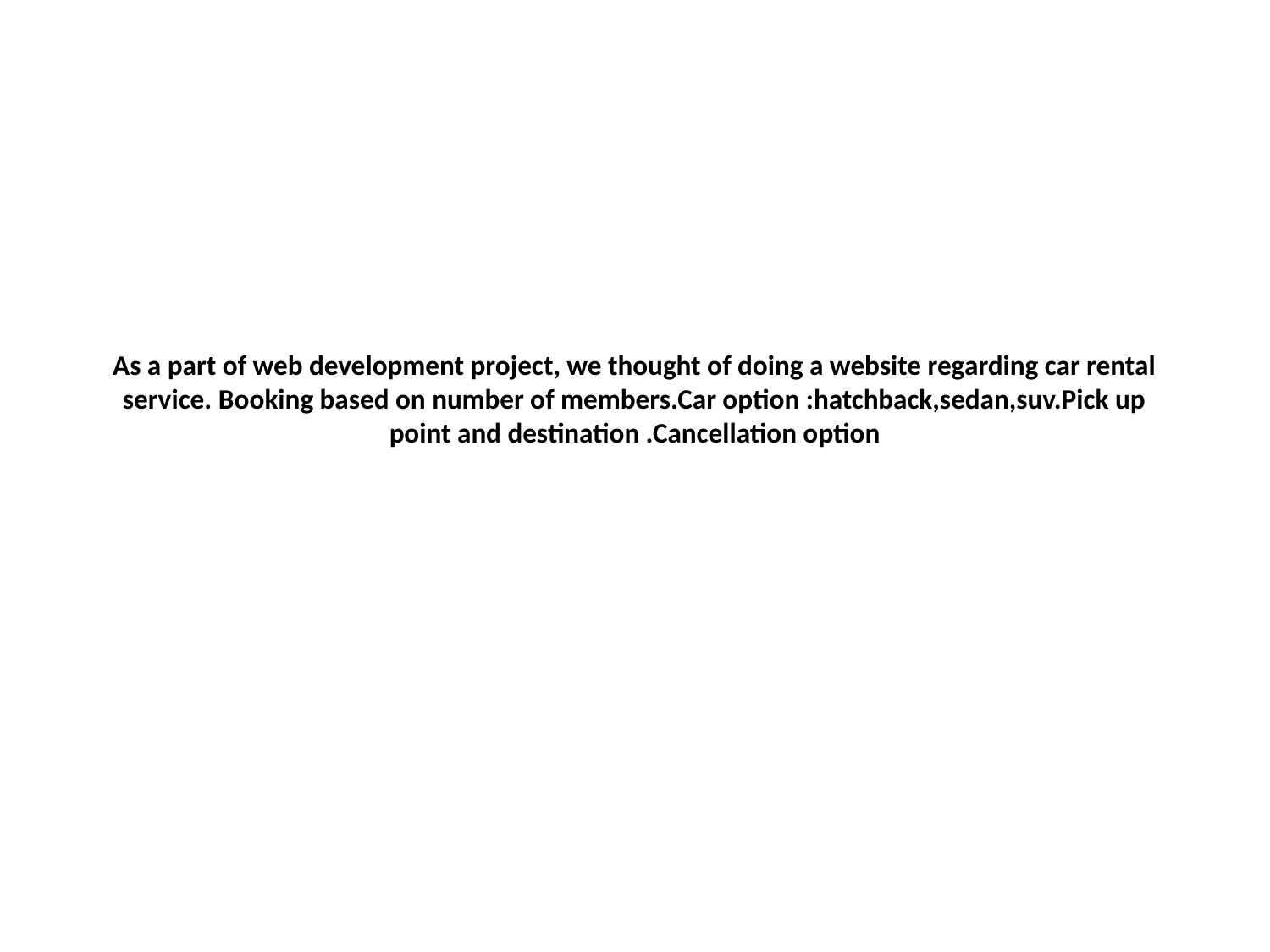

# As a part of web development project, we thought of doing a website regarding car rental service. Booking based on number of members.Car option :hatchback,sedan,suv.Pick up point and destination .Cancellation option